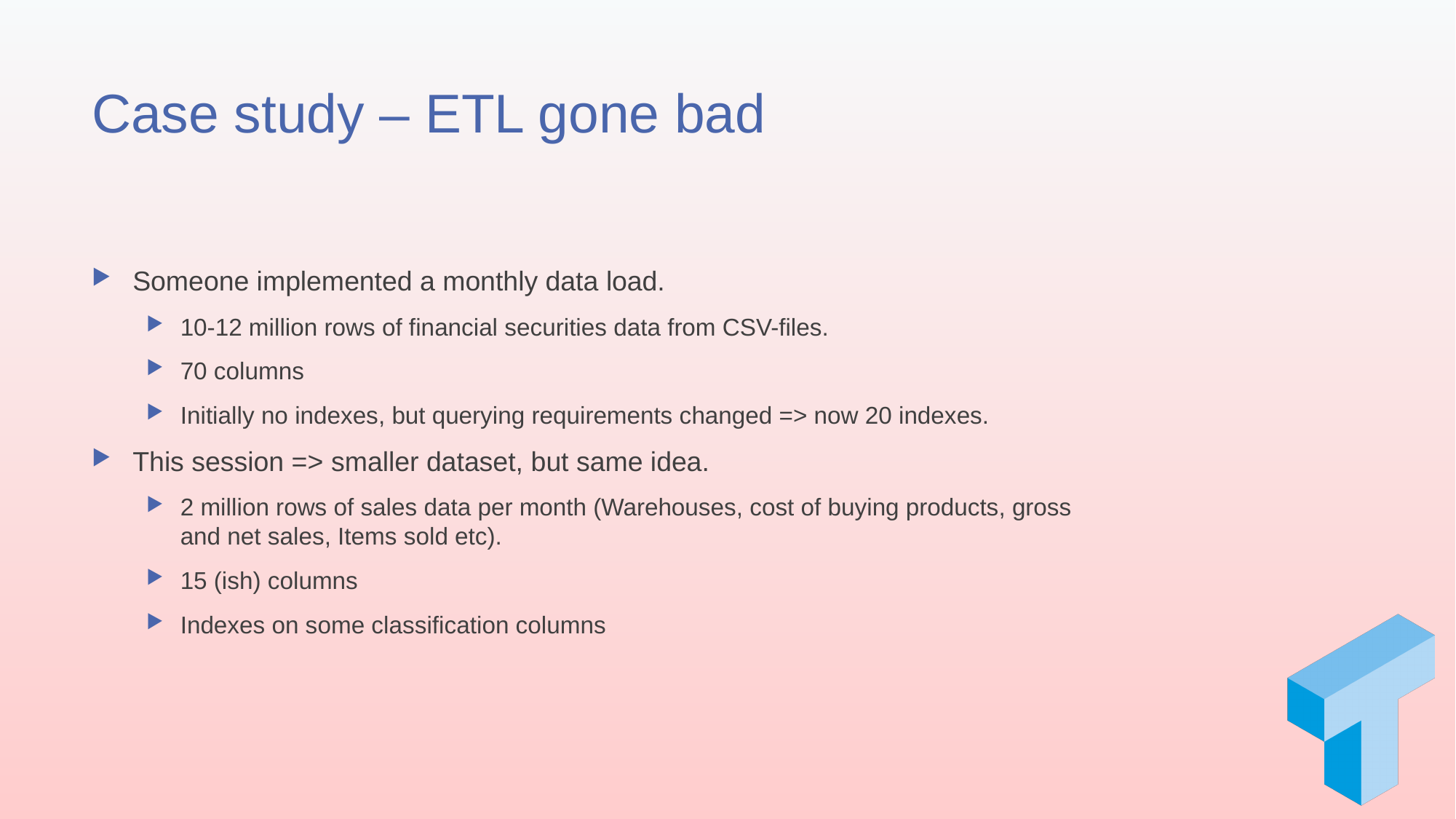

# Case study – ETL gone bad
Someone implemented a monthly data load.
10-12 million rows of financial securities data from CSV-files.
70 columns
Initially no indexes, but querying requirements changed => now 20 indexes.
This session => smaller dataset, but same idea.
2 million rows of sales data per month (Warehouses, cost of buying products, gross and net sales, Items sold etc).
15 (ish) columns
Indexes on some classification columns